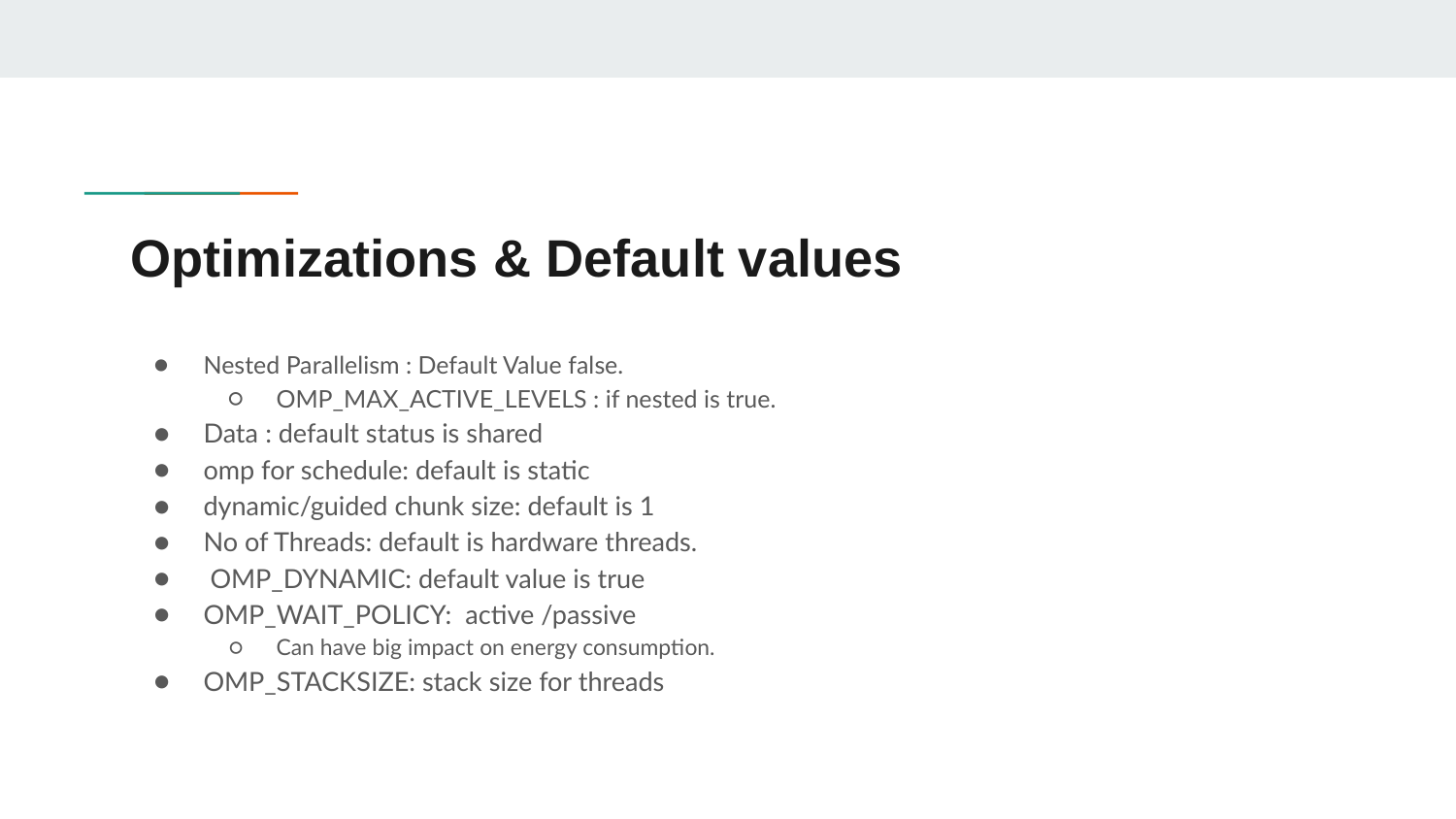

# Optimizations & Default values
Nested Parallelism : Default Value false.
OMP_MAX_ACTIVE_LEVELS : if nested is true.
Data : default status is shared
omp for schedule: default is static
dynamic/guided chunk size: default is 1
No of Threads: default is hardware threads.
 OMP_DYNAMIC: default value is true
OMP_WAIT_POLICY:  active /passive
Can have big impact on energy consumption.
OMP_STACKSIZE: stack size for threads